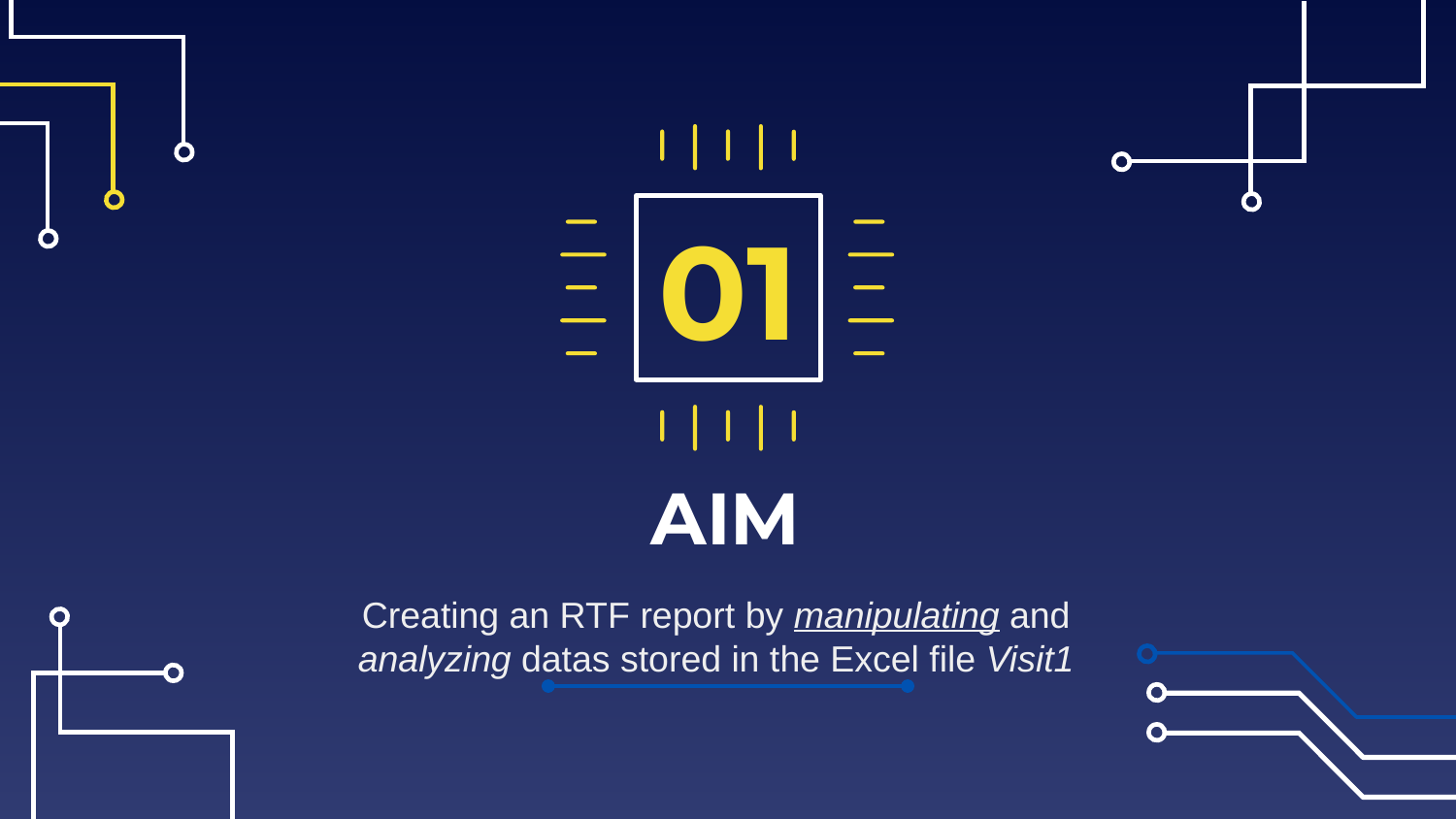

01

# AIM
Creating an RTF report by manipulating and analyzing datas stored in the Excel file Visit1